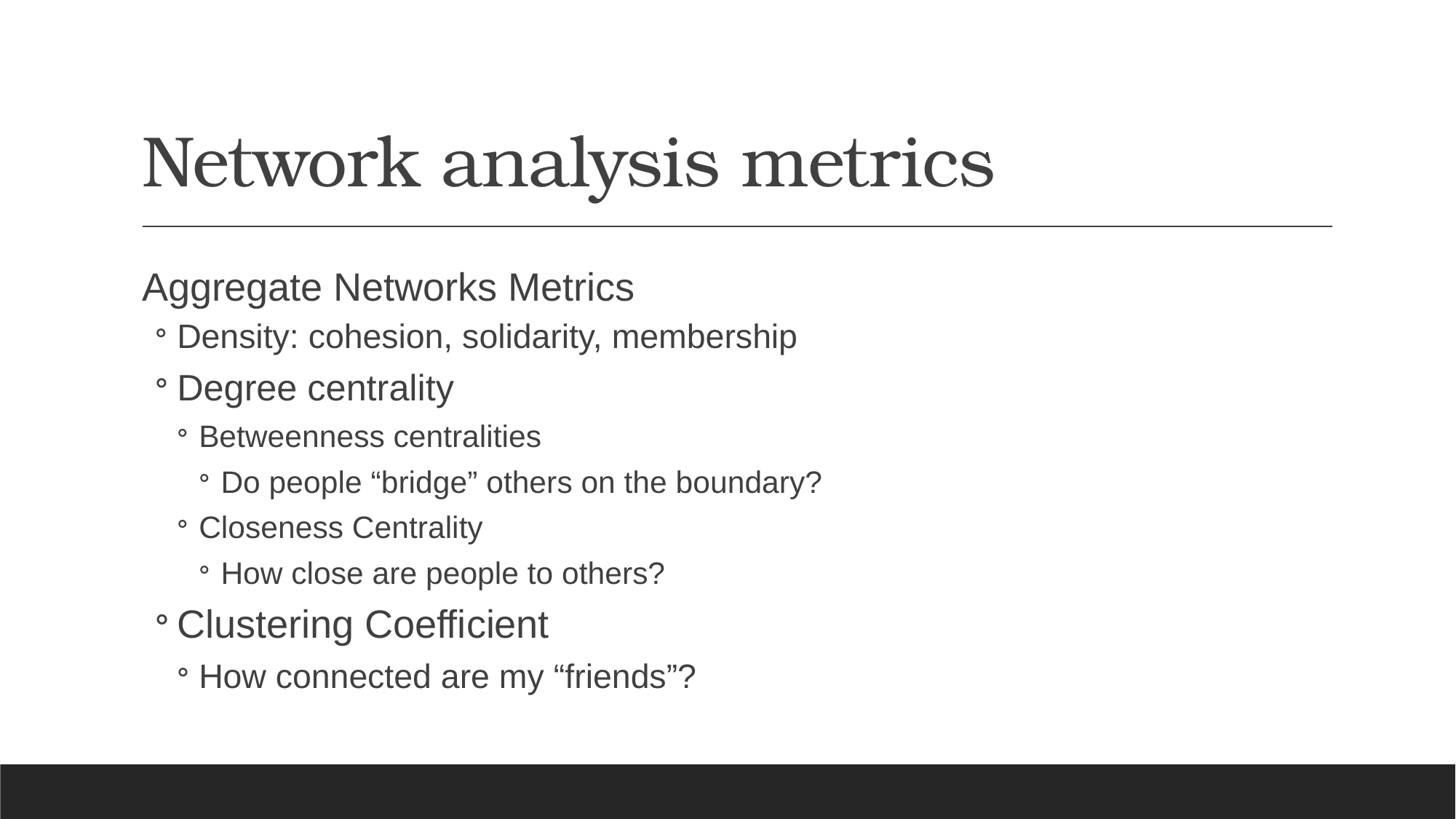

# Network analysis metrics
Aggregate Networks Metrics
Density: cohesion, solidarity, membership
Degree centrality
Betweenness centralities
Do people “bridge” others on the boundary?
Closeness Centrality
How close are people to others?
Clustering Coefficient
How connected are my “friends”?